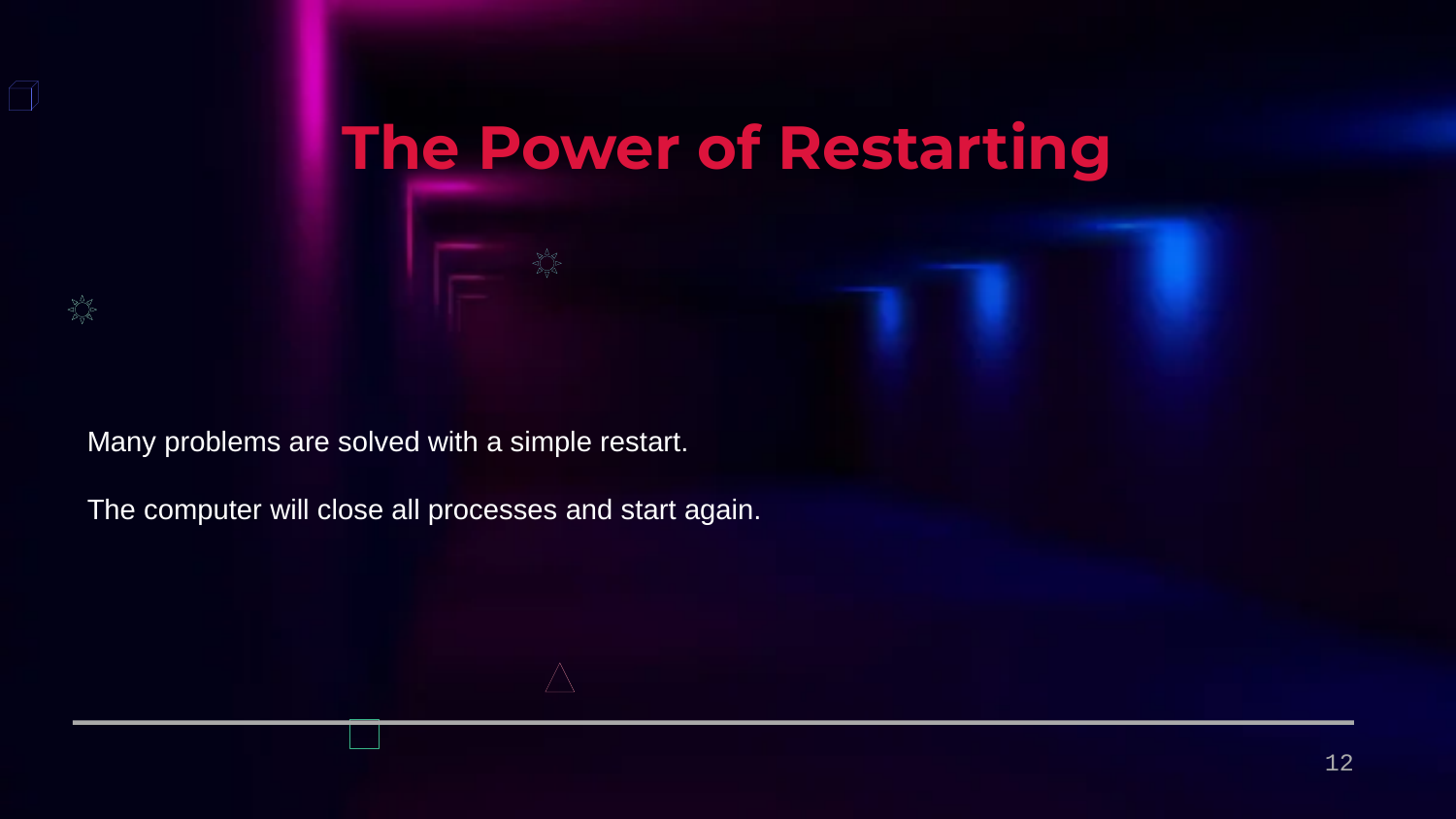

The Power of Restarting

Many problems are solved with a simple restart.

The computer will close all processes and start again.

12